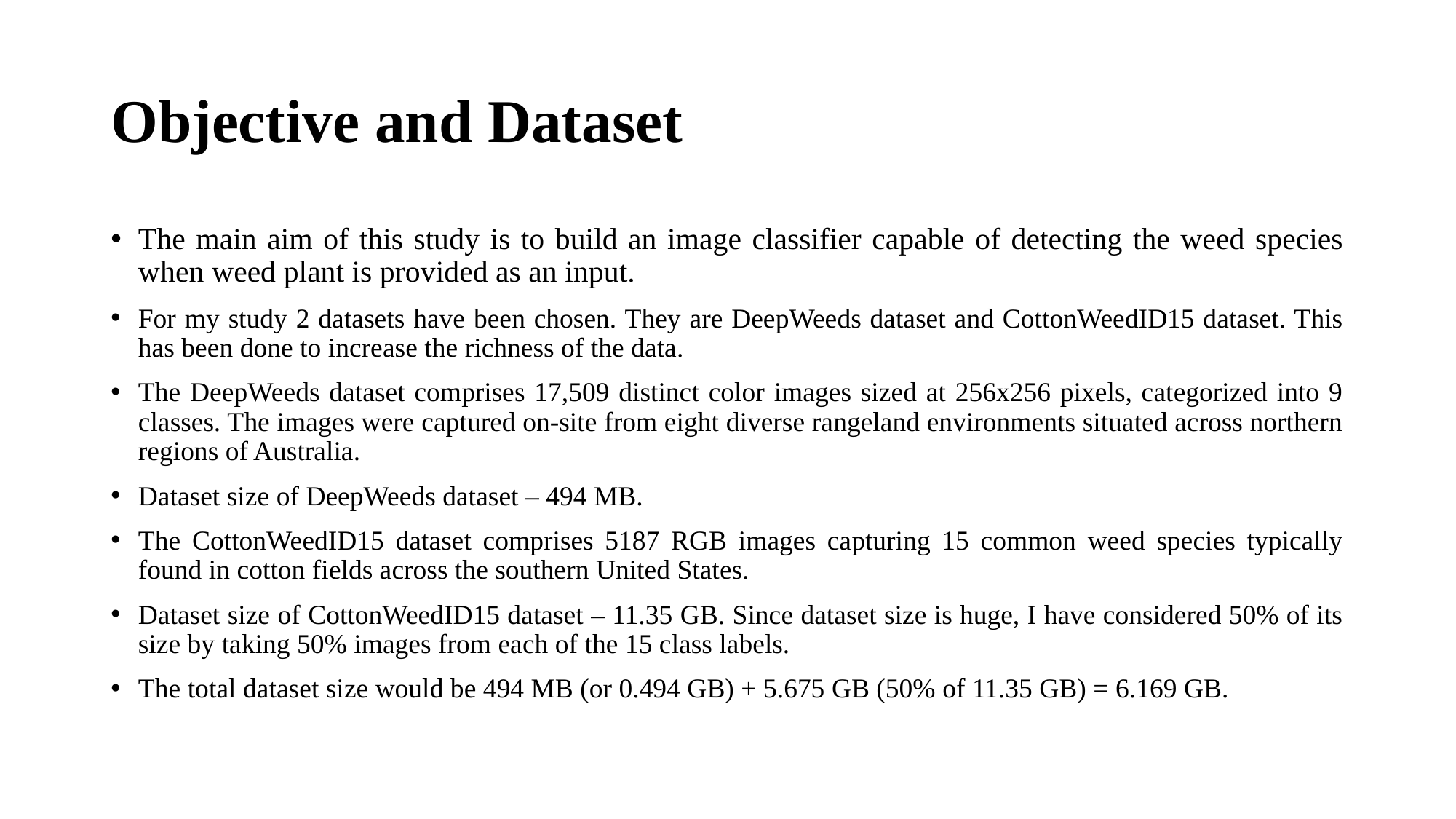

# Objective and Dataset
The main aim of this study is to build an image classifier capable of detecting the weed species when weed plant is provided as an input.
For my study 2 datasets have been chosen. They are DeepWeeds dataset and CottonWeedID15 dataset. This has been done to increase the richness of the data.
The DeepWeeds dataset comprises 17,509 distinct color images sized at 256x256 pixels, categorized into 9 classes. The images were captured on-site from eight diverse rangeland environments situated across northern regions of Australia.
Dataset size of DeepWeeds dataset – 494 MB.
The CottonWeedID15 dataset comprises 5187 RGB images capturing 15 common weed species typically found in cotton fields across the southern United States.
Dataset size of CottonWeedID15 dataset – 11.35 GB. Since dataset size is huge, I have considered 50% of its size by taking 50% images from each of the 15 class labels.
The total dataset size would be 494 MB (or 0.494 GB) + 5.675 GB (50% of 11.35 GB) = 6.169 GB.